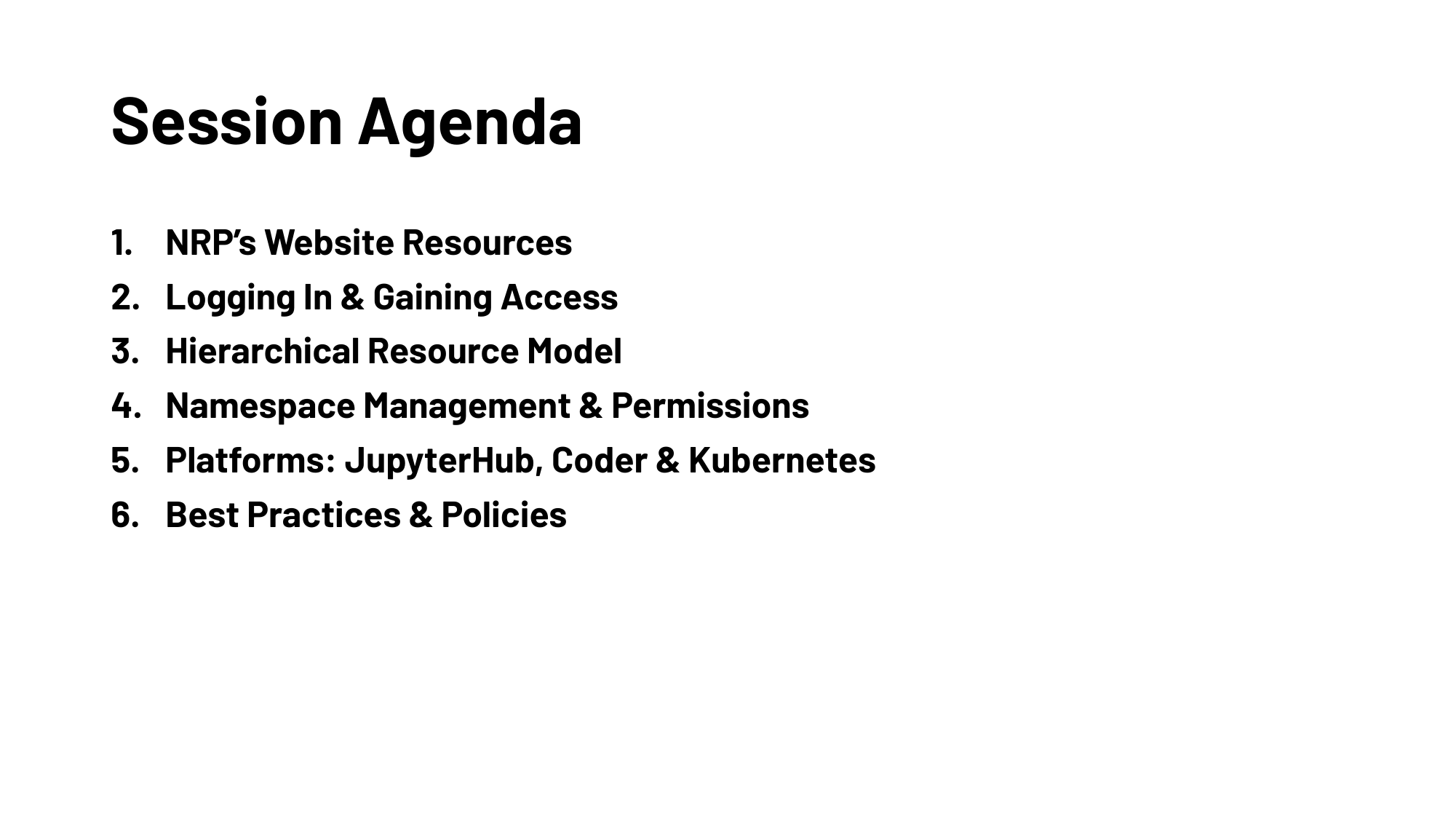

# Session Agenda
NRP’s Website Resources
Logging In & Gaining Access
Hierarchical Resource Model
Namespace Management & Permissions
Platforms: JupyterHub, Coder & Kubernetes
Best Practices & Policies